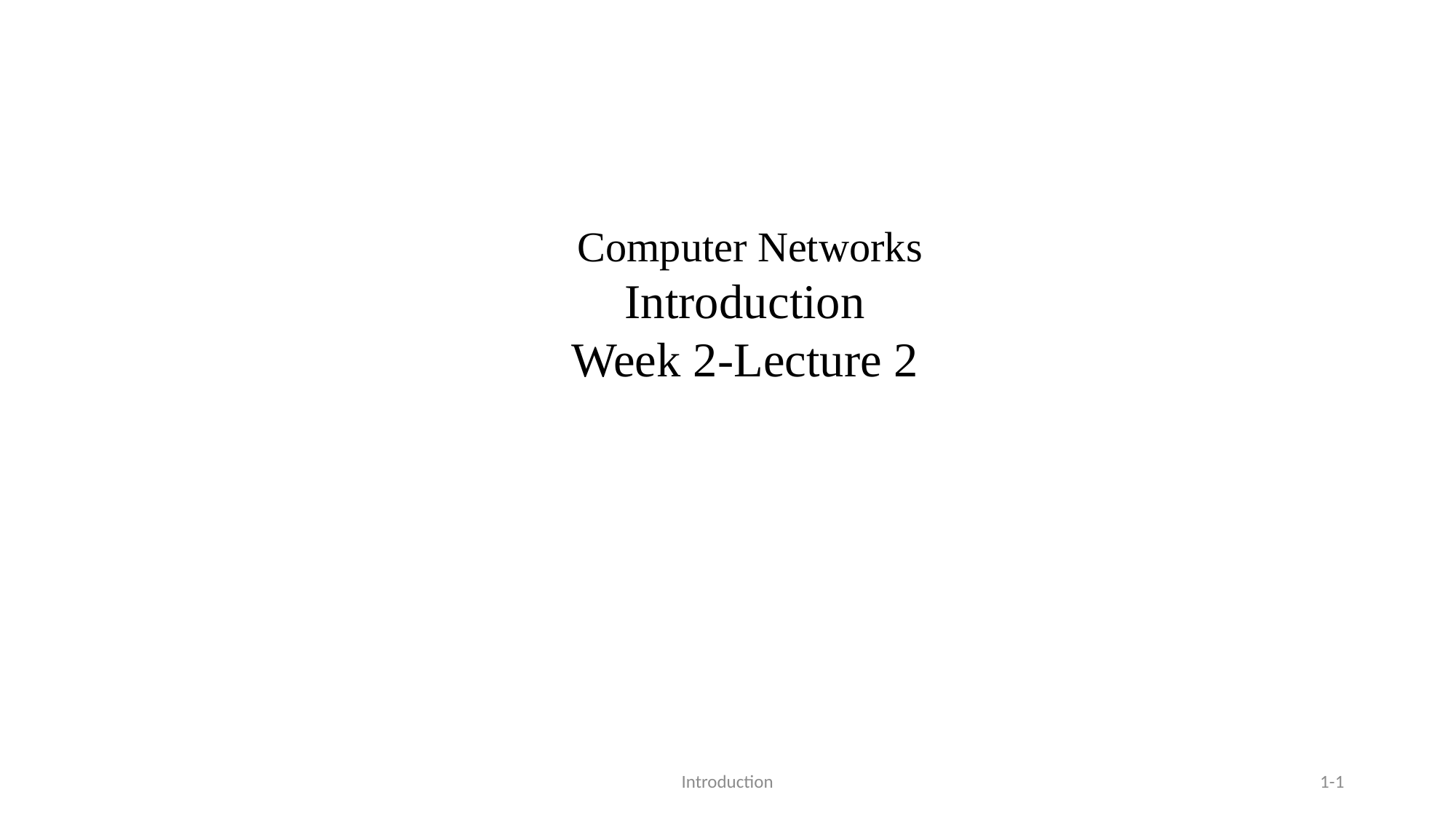

Computer Networks Introduction
Week 2-Lecture 2
Introduction
1-1